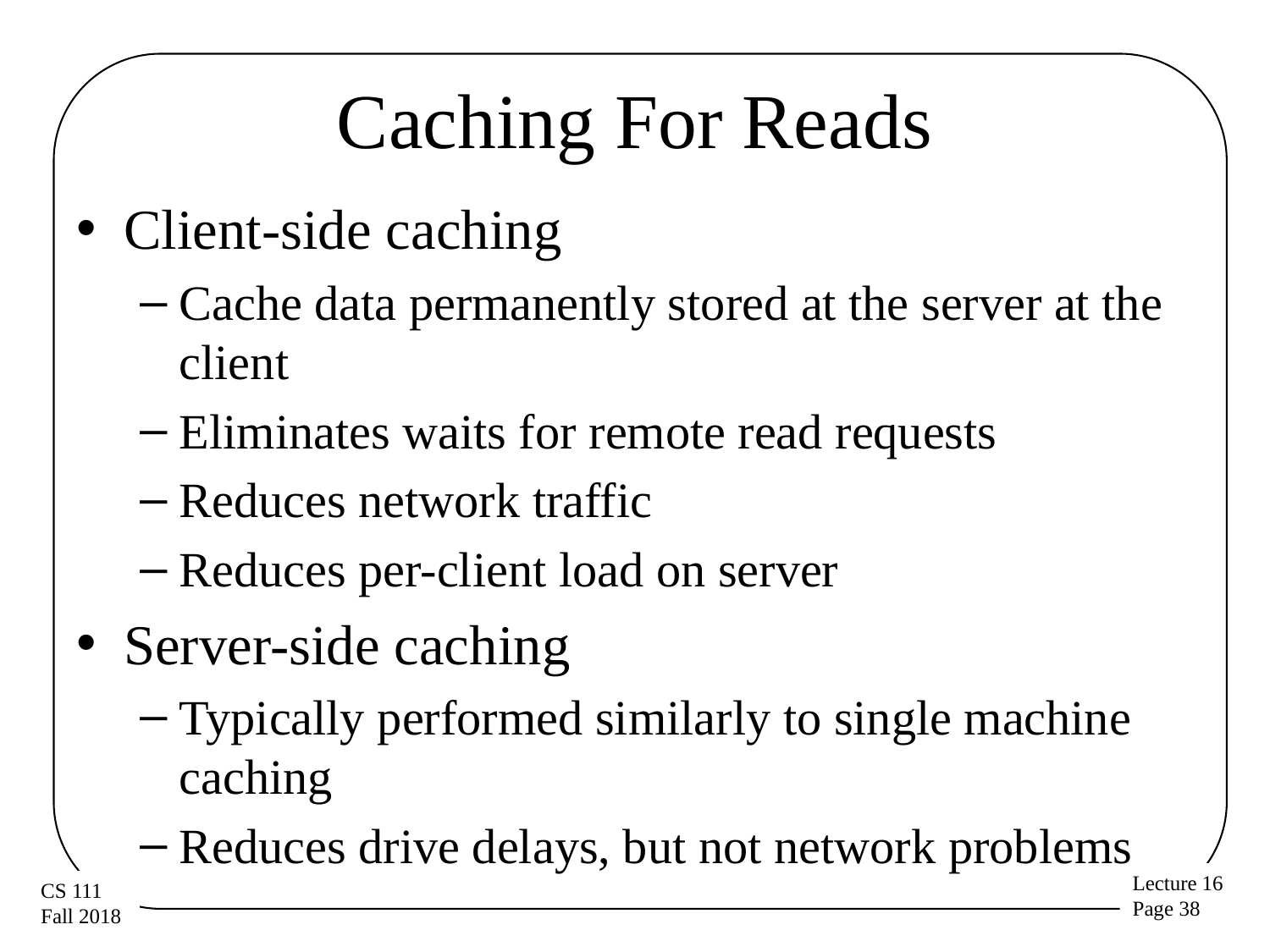

# Caching For Reads
Client-side caching
Cache data permanently stored at the server at the client
Eliminates waits for remote read requests
Reduces network traffic
Reduces per-client load on server
Server-side caching
Typically performed similarly to single machine caching
Reduces drive delays, but not network problems